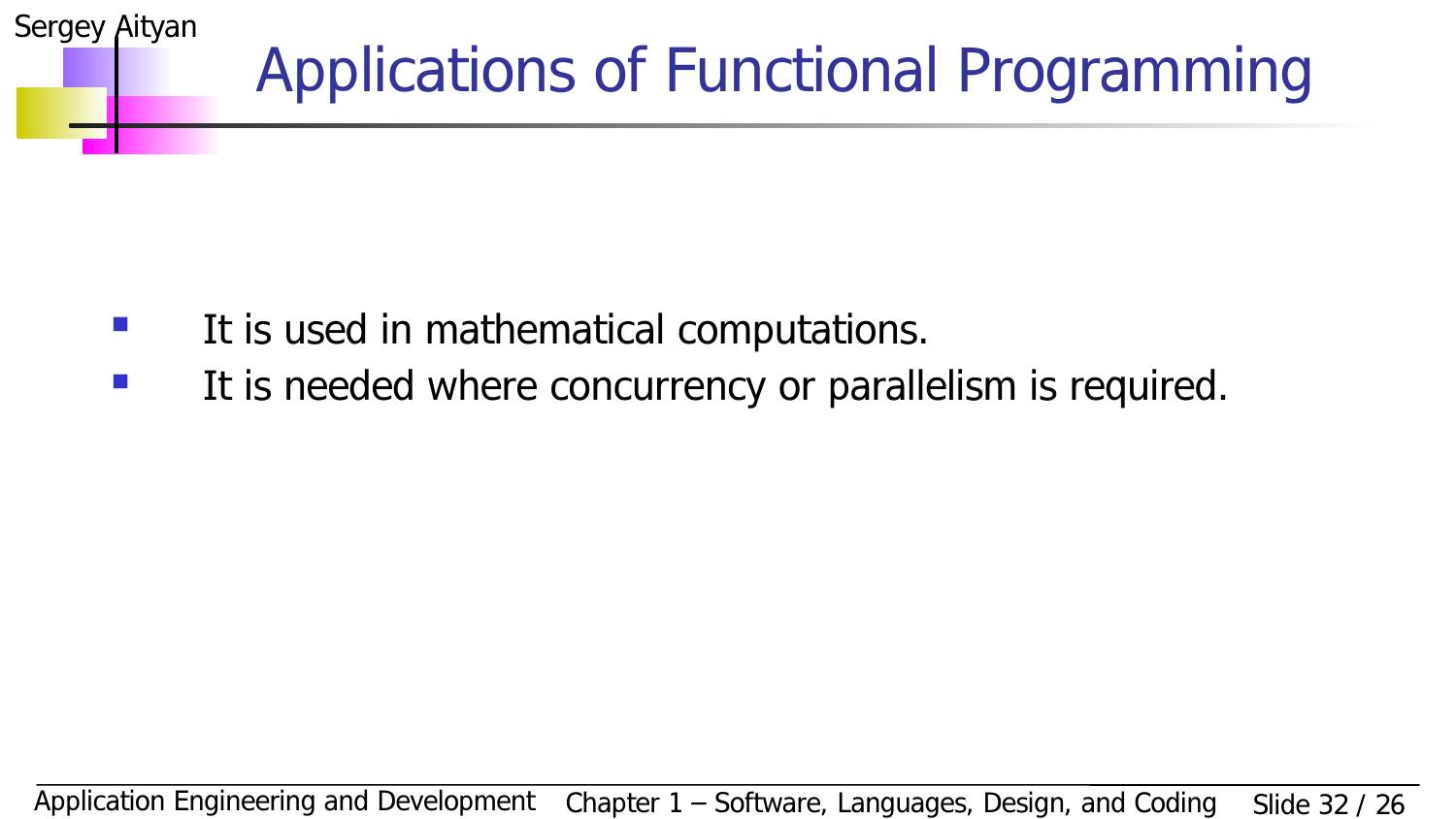

# Applications of Functional Programming

    It is used in mathematical computations.
    It is needed where concurrency or parallelism is required.